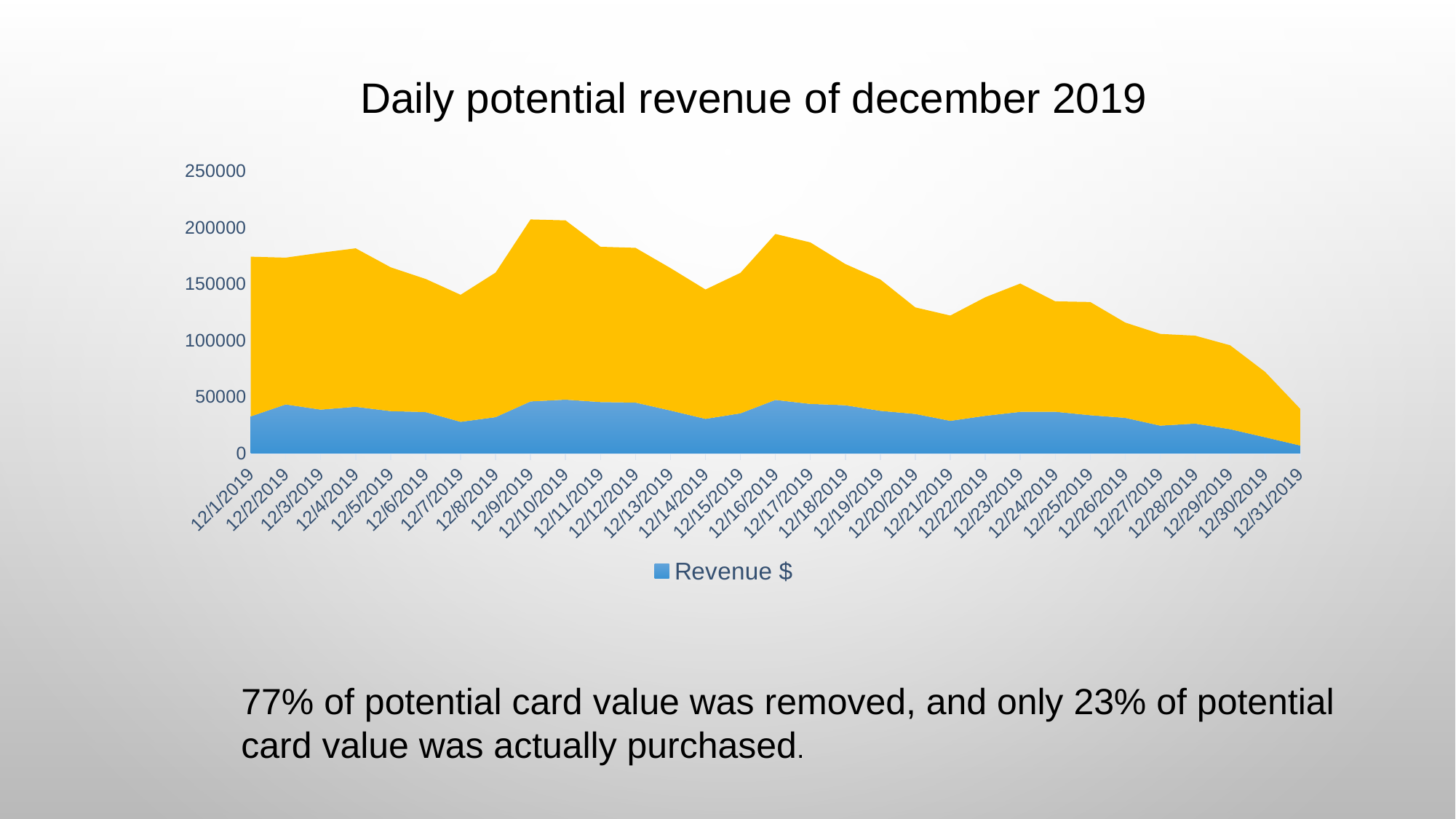

# Daily potential revenue of december 2019

### Chart

| Category | Revenue $ | Lost revenue $ |
|---|---|---|
| 43800 | 32701.1000000008 | 141373.999999995 |
| 43801 | 43304.2799999999 | 129926.609999998 |
| 43802 | 38703.9100000001 | 138866.939999995 |
| 43803 | 41233.4999999998 | 140249.369999998 |
| 43804 | 37379.7000000002 | 127349.729999996 |
| 43805 | 36532.4100000002 | 117871.319999997 |
| 43806 | 27908.6200000005 | 112470.109999999 |
| 43807 | 32062.3800000006 | 127927.499999995 |
| 43808 | 45978.1999999994 | 161090.129999995 |
| 43809 | 47542.2699999999 | 158696.849999991 |
| 43810 | 45395.76 | 137465.009999997 |
| 43811 | 44951.4399999996 | 136956.26 |
| 43812 | 37926.7600000001 | 126088.740000001 |
| 43813 | 30544.5000000001 | 114498.81 |
| 43814 | 35424.6700000002 | 124389.51 |
| 43815 | 47316.0699999998 | 146880.139999996 |
| 43816 | 43754.5699999997 | 142944.429999998 |
| 43817 | 42605.9299999997 | 124958.030000002 |
| 43818 | 37653.8000000001 | 116250.250000001 |
| 43819 | 34917.7100000002 | 94294.8700000012 |
| 43820 | 28779.7000000005 | 93231.75 |
| 43821 | 33216.8600000003 | 104985.990000001 |
| 43822 | 36717.5600000001 | 113631.410000002 |
| 43823 | 36863.3999999999 | 97735.0099999994 |
| 43824 | 33763.9800000007 | 100224.549999999 |
| 43825 | 31428.0600000006 | 84377.1200000015 |
| 43826 | 24575.9300000002 | 81158.0200000004 |
| 43827 | 26363.8500000003 | 77825.1000000003 |
| 43828 | 21391.9200000001 | 74263.200000001 |
| 43829 | 14237.9499999999 | 57878.3799999997 |
| 43830 | 6987.73999999999 | 32510.0600000005 |
77% of potential card value was removed, and only 23% of potential card value was actually purchased.